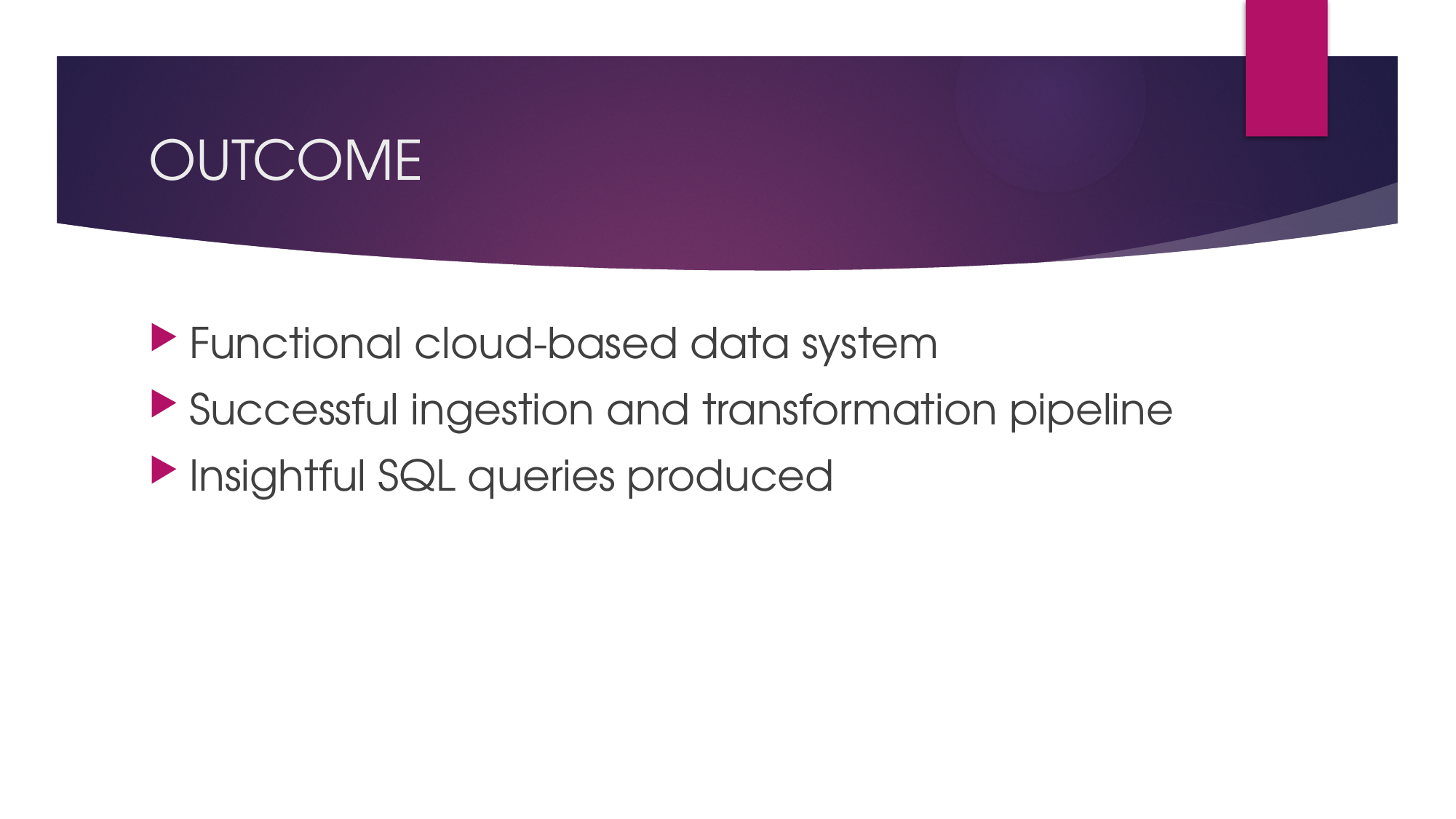

# OUTCOME
Functional cloud-based data system
Successful ingestion and transformation pipeline
Insightful SQL queries produced